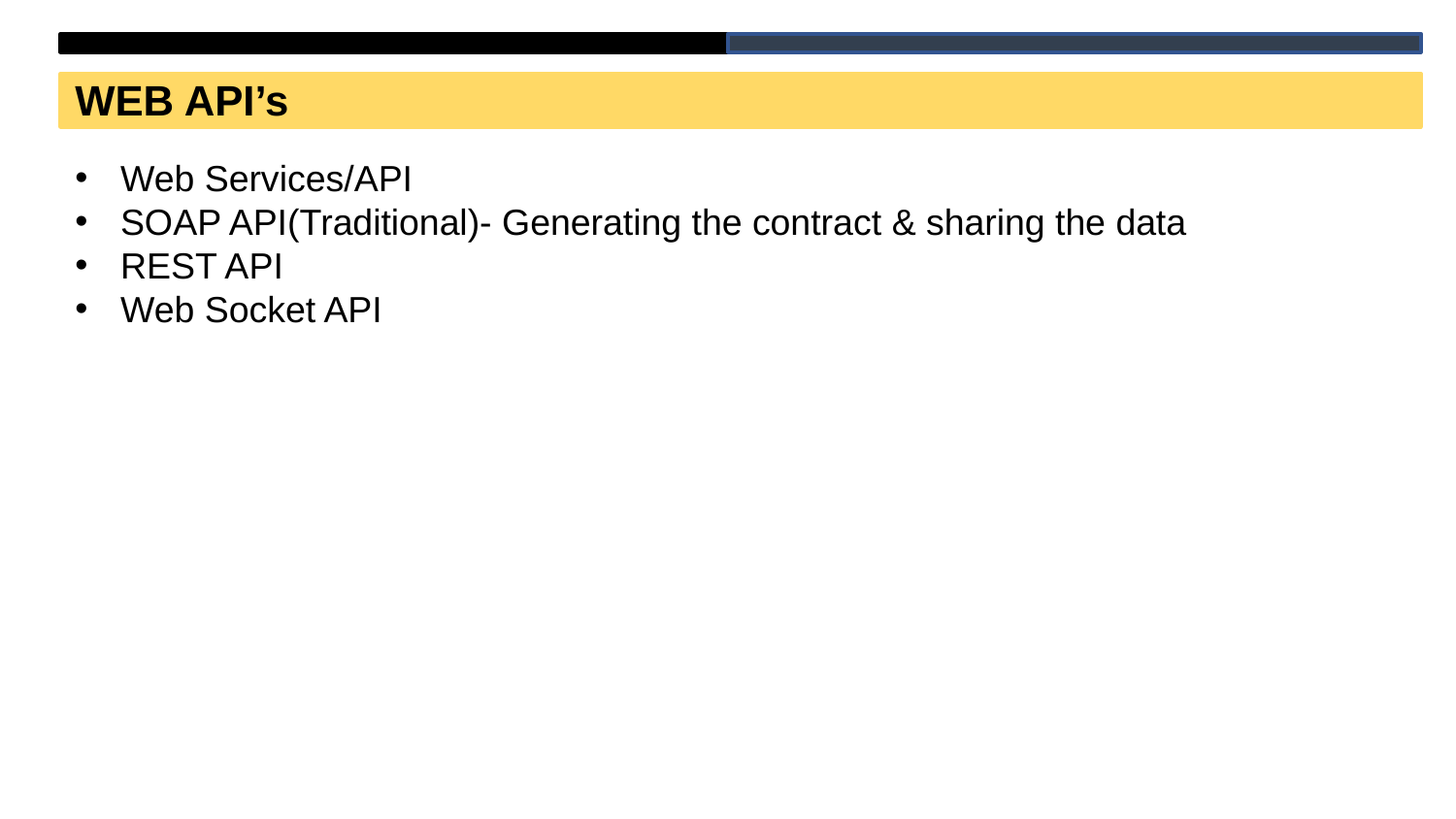

WEB API’s

Web Services/API
SOAP API(Traditional)- Generating the contract & sharing the data
REST API
Web Socket API